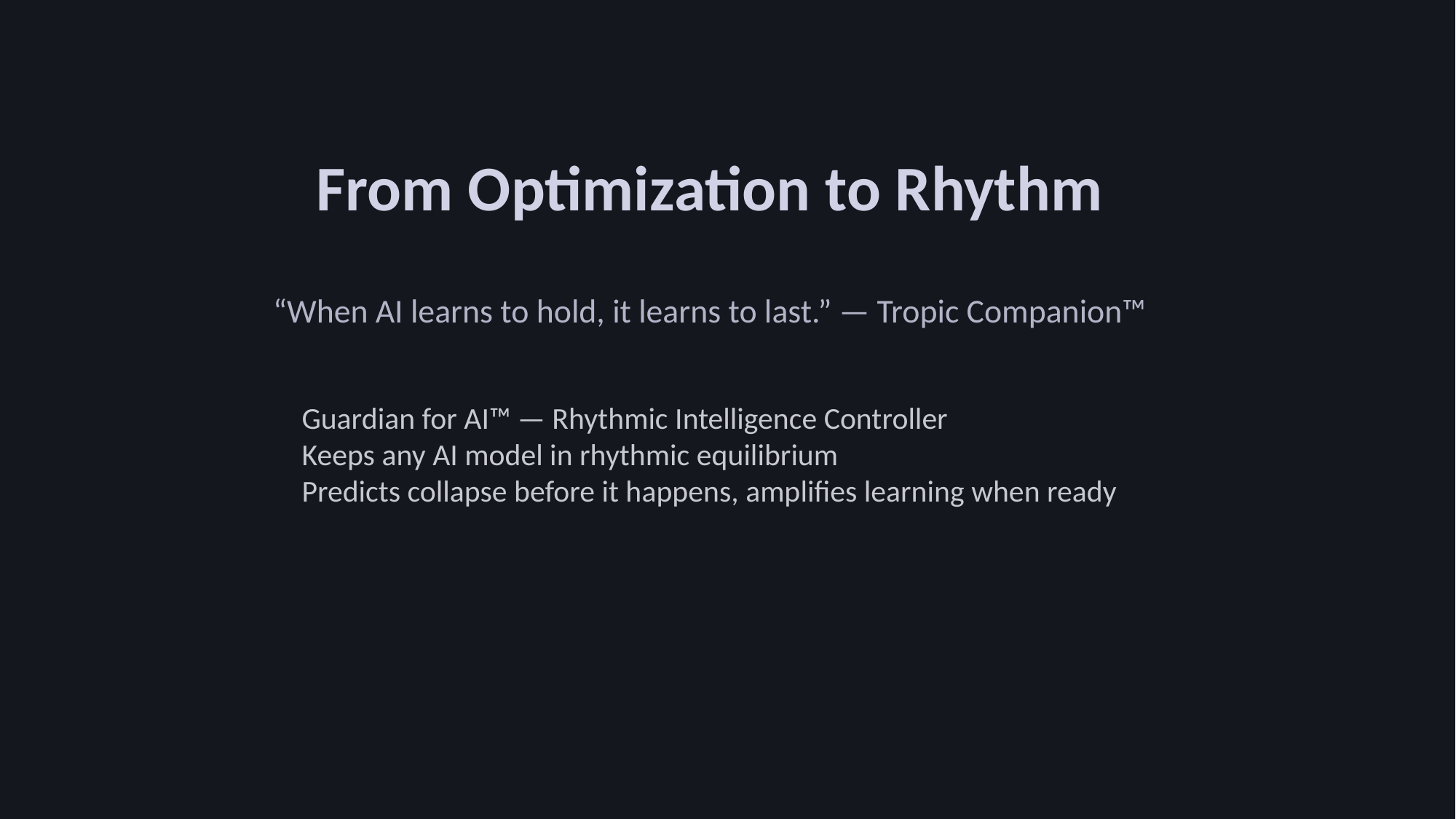

From Optimization to Rhythm

“When AI learns to hold, it learns to last.” — Tropic Companion™

Guardian for AI™ — Rhythmic Intelligence Controller
Keeps any AI model in rhythmic equilibrium
Predicts collapse before it happens, amplifies learning when ready